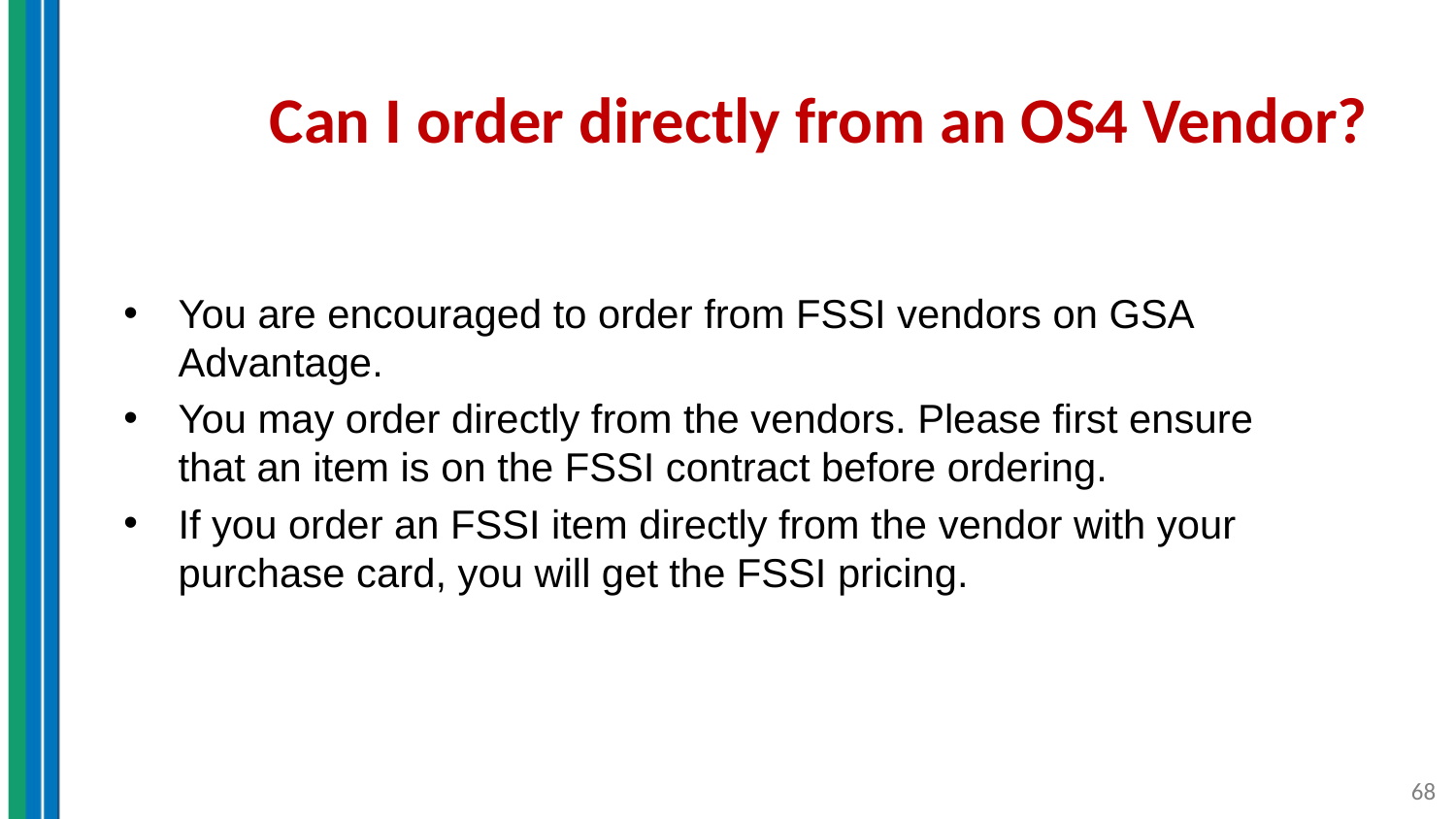

# Can I order directly from an OS4 Vendor?
You are encouraged to order from FSSI vendors on GSA Advantage.
You may order directly from the vendors. Please first ensure that an item is on the FSSI contract before ordering.
If you order an FSSI item directly from the vendor with your purchase card, you will get the FSSI pricing.